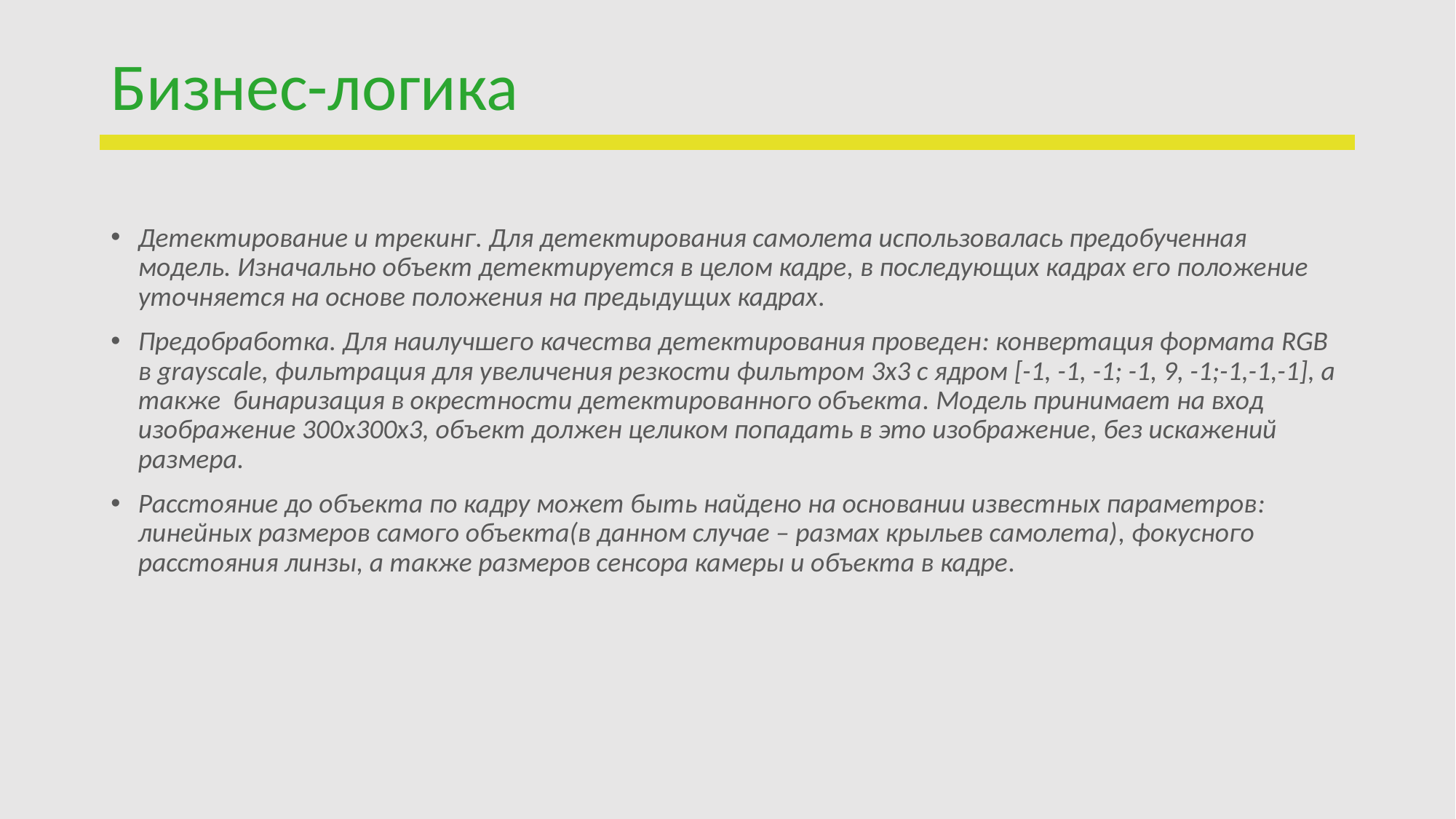

# Бизнес-логика
Детектирование и трекинг. Для детектирования самолета использовалась предобученная модель. Изначально объект детектируется в целом кадре, в последующих кадрах его положение уточняется на основе положения на предыдущих кадрах.
Предобработка. Для наилучшего качества детектирования проведен: конвертация формата RGB в grayscale, фильтрация для увеличения резкости фильтром 3x3 с ядром [-1, -1, -1; -1, 9, -1;-1,-1,-1], а также  бинаризация в окрестности детектированного объекта. Модель принимает на вход изображение 300x300x3, объект должен целиком попадать в это изображение, без искажений размера.
Расстояние до объекта по кадру может быть найдено на основании известных параметров: линейных размеров самого объекта(в данном случае – размах крыльев самолета), фокусного расстояния линзы, а также размеров сенсора камеры и объекта в кадре.